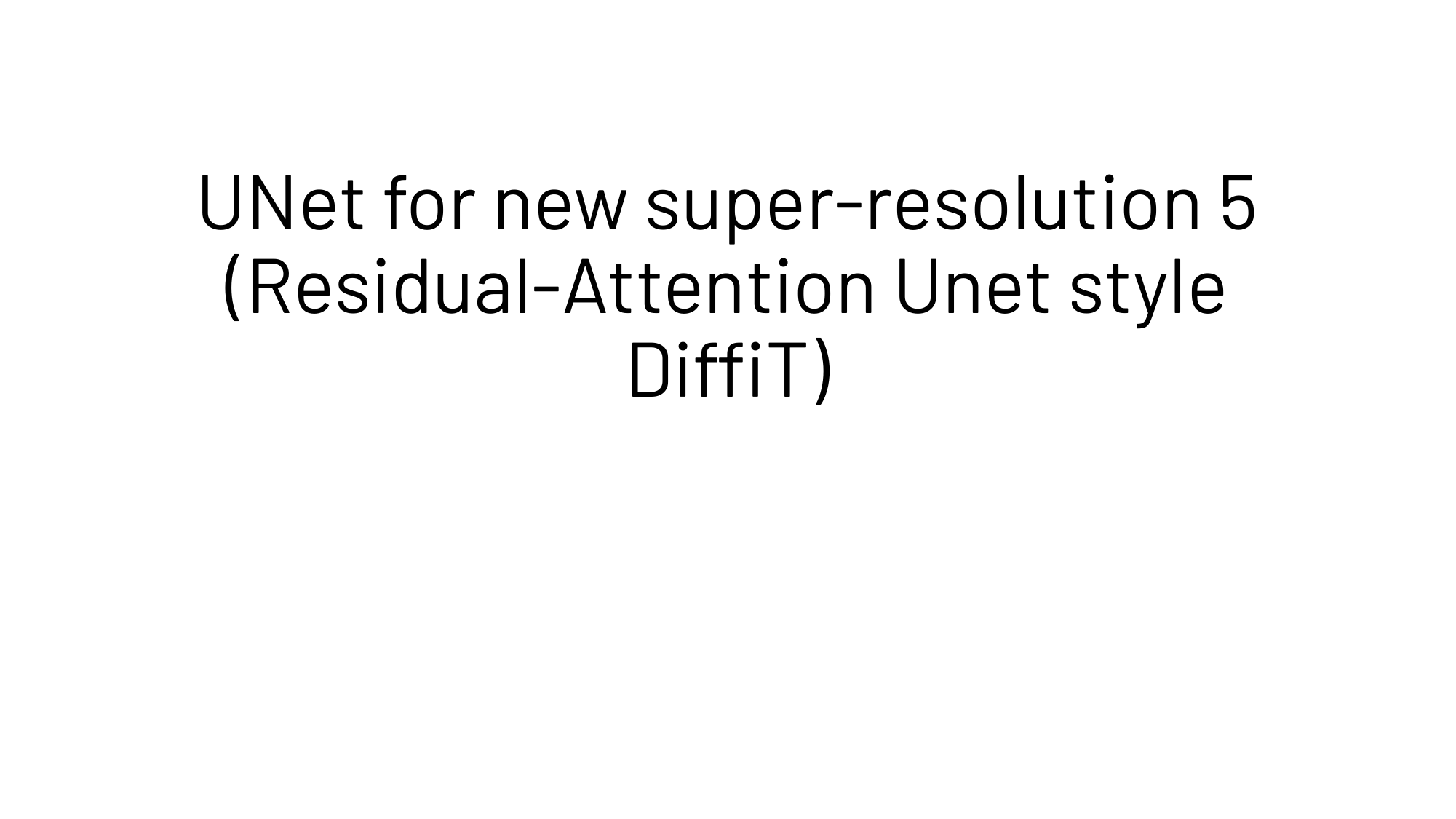

# UNet for new super-resolution 5 (Residual-Attention Unet style DiffiT)